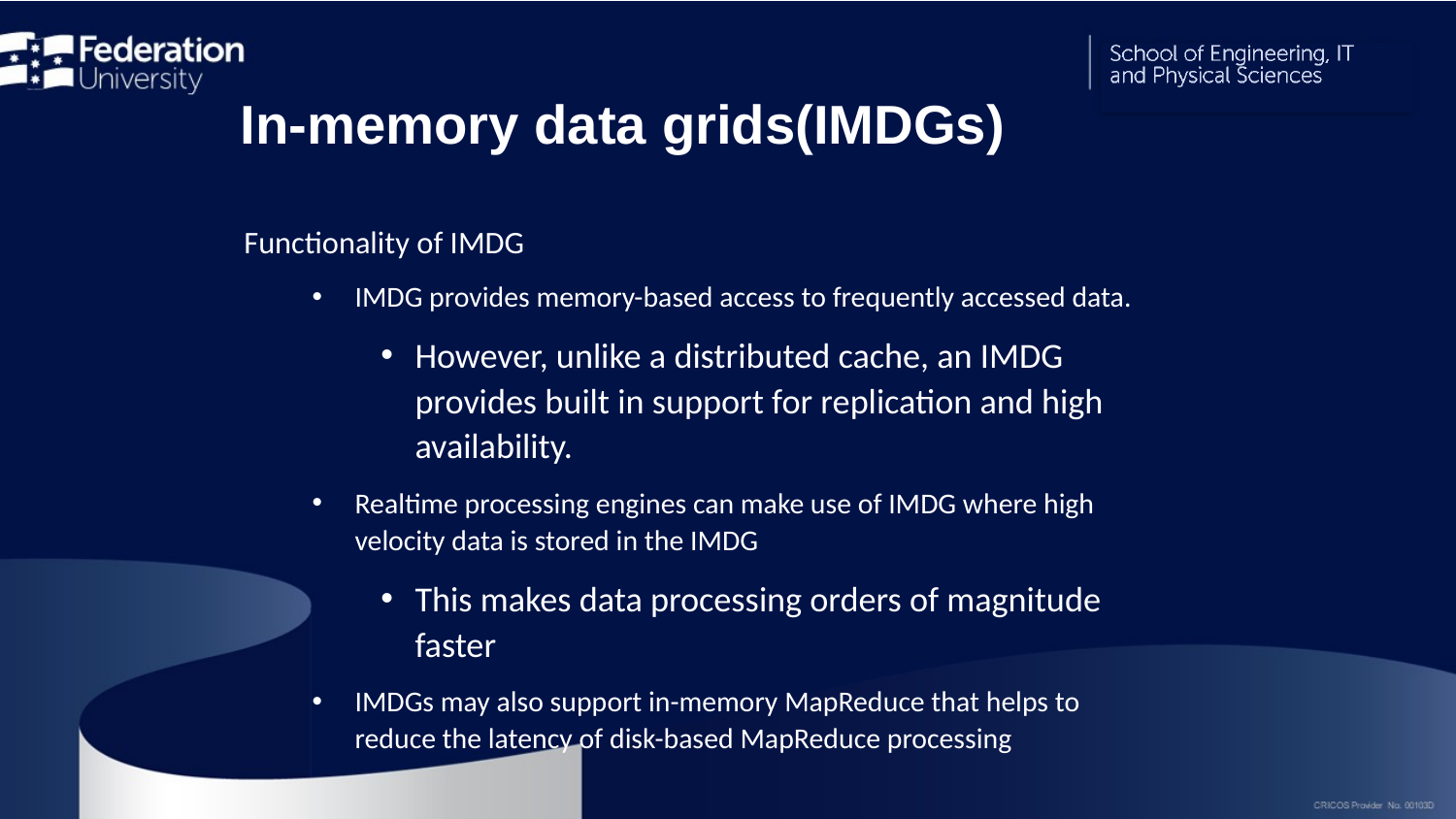

In-memory data grids(IMDGs)
Functionality of IMDG
IMDG provides memory-based access to frequently accessed data.
However, unlike a distributed cache, an IMDG provides built in support for replication and high availability.
Realtime processing engines can make use of IMDG where high velocity data is stored in the IMDG
This makes data processing orders of magnitude faster
IMDGs may also support in-memory MapReduce that helps to reduce the latency of disk-based MapReduce processing
9